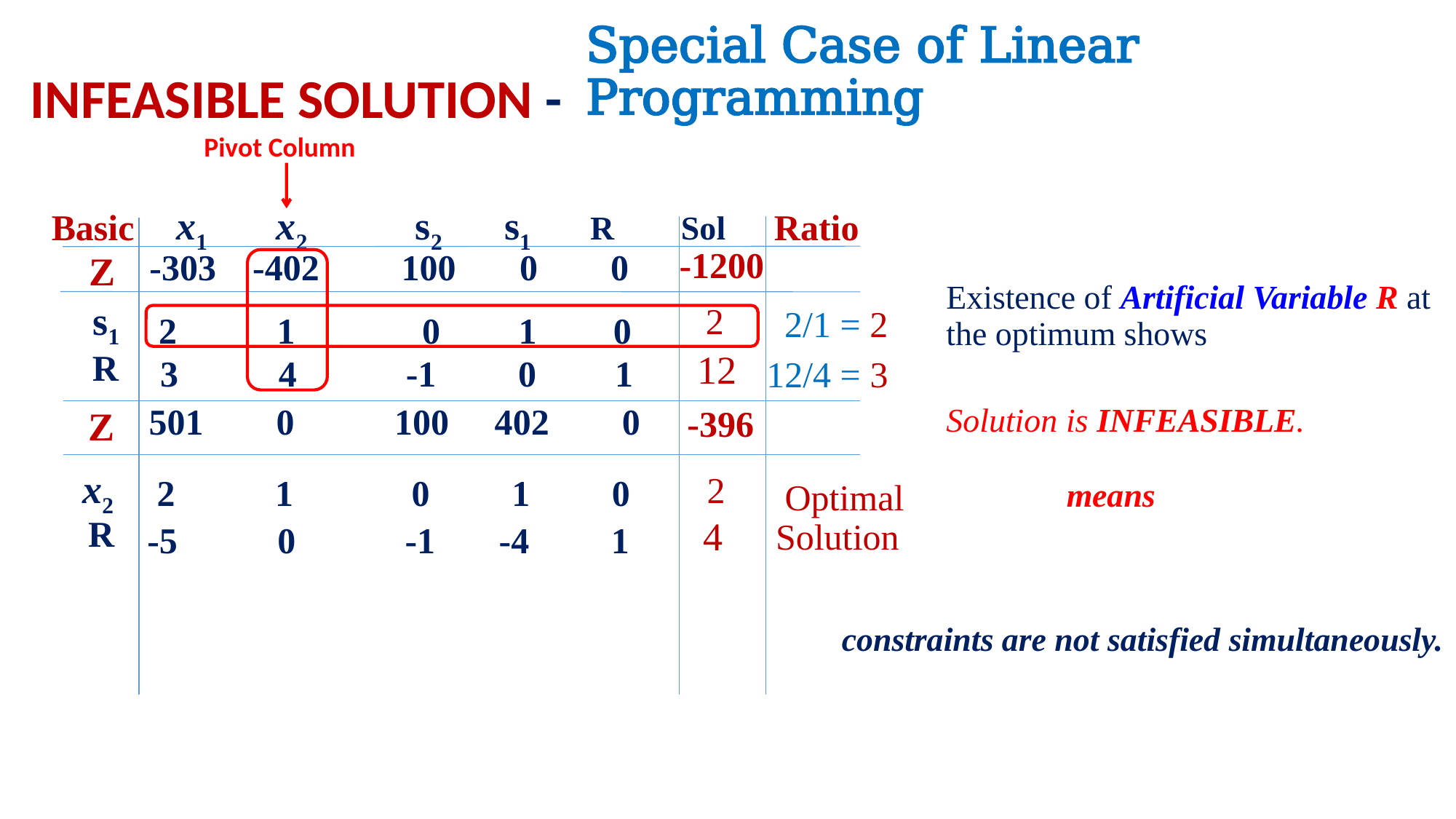

Special Case of Linear Programming
INFEASIBLE SOLUTION -
Pivot Column
   x1       x2           s2           s1      R        Sol
Basic
Ratio
-1200
-303    -402         100       0        0
Z

Existence of Artificial Variable R at the optimum shows

Solution is INFEASIBLE.

 s1
 2

 2/1 = 2

2           1              0         1 	  0
 R
 12

   3           4            -1         0  	     1
 12/4 = 3

501        0           100     402        0
-396
Z
x2
 2

2           1             0         1         0
means

 Optimal Solution
 R
  4

  -5           0            -1       -4  	     1
constraints are not satisfied simultaneously.